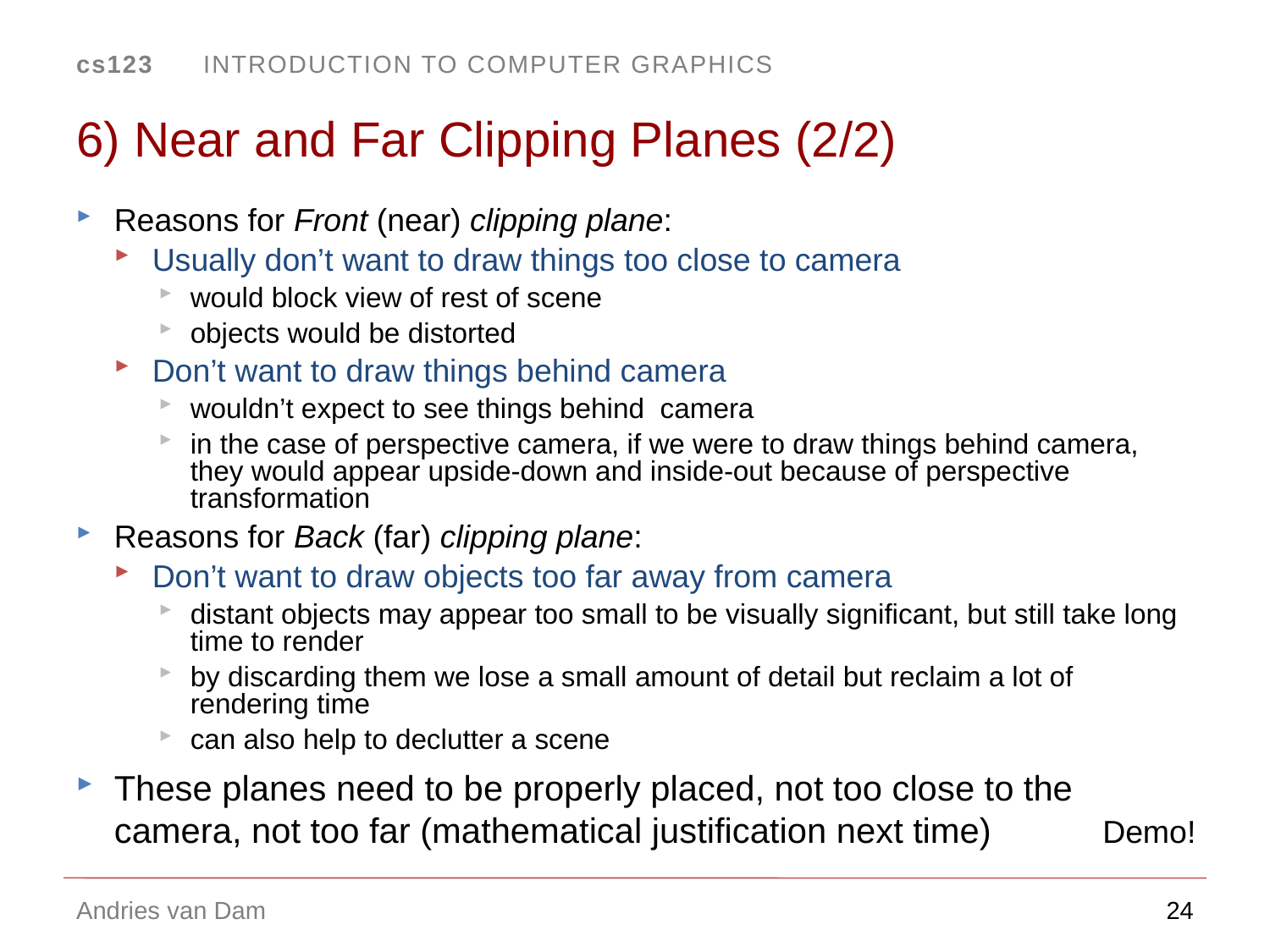

# 6) Near and Far Clipping Planes (2/2)
Reasons for Front (near) clipping plane:
Usually don’t want to draw things too close to camera
would block view of rest of scene
objects would be distorted
Don’t want to draw things behind camera
wouldn’t expect to see things behind  camera
in the case of perspective camera, if we were to draw things behind camera, they would appear upside-down and inside-out because of perspective transformation
Reasons for Back (far) clipping plane:
Don’t want to draw objects too far away from camera
distant objects may appear too small to be visually significant, but still take long time to render
by discarding them we lose a small amount of detail but reclaim a lot of rendering time
can also help to declutter a scene
These planes need to be properly placed, not too close to the camera, not too far (mathematical justification next time)
Demo!
24